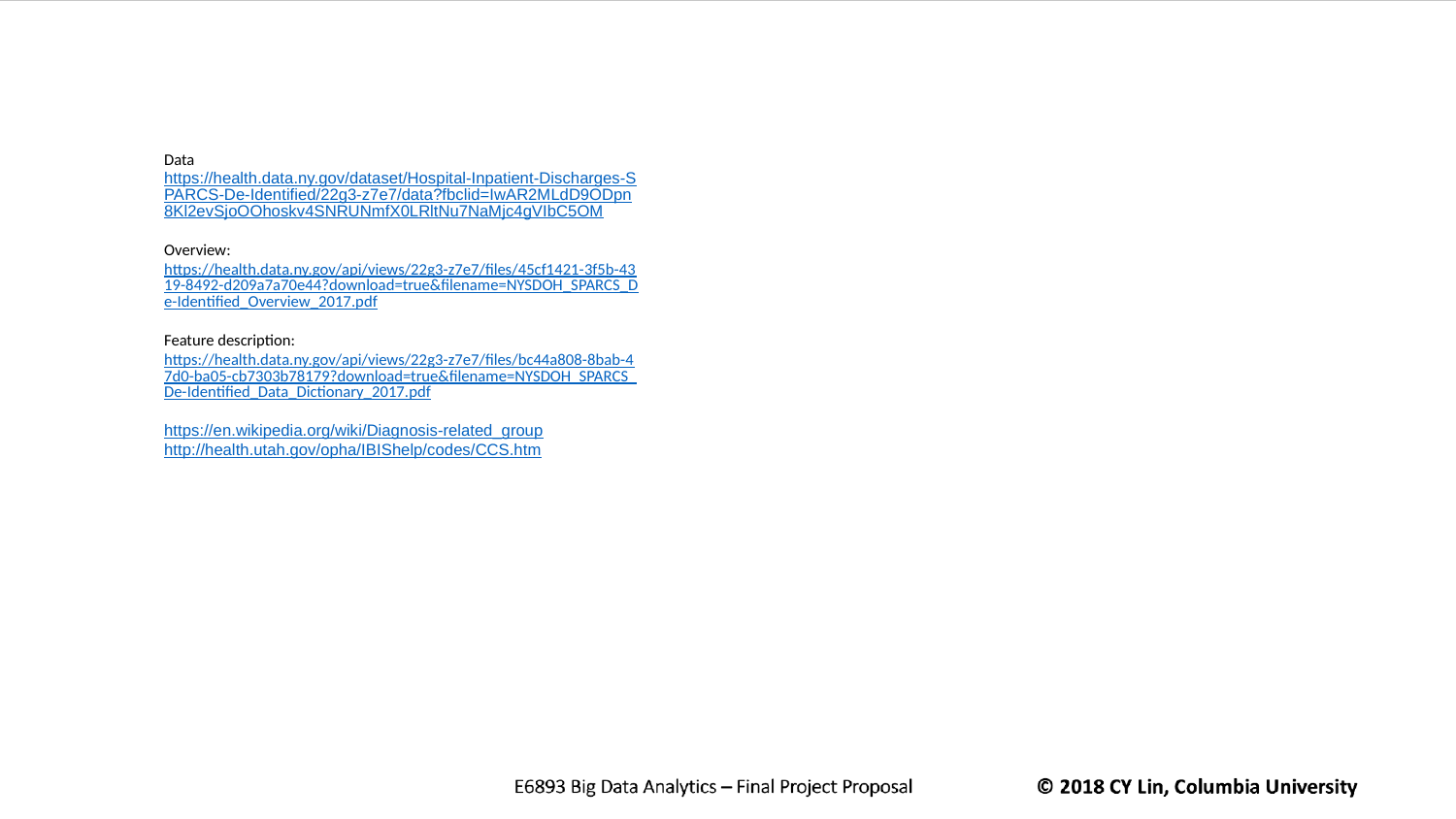

Data
https://health.data.ny.gov/dataset/Hospital-Inpatient-Discharges-SPARCS-De-Identified/22g3-z7e7/data?fbclid=IwAR2MLdD9ODpn8Kl2evSjoOOhoskv4SNRUNmfX0LRltNu7NaMjc4gVIbC5OM

Overview: https://health.data.ny.gov/api/views/22g3-z7e7/files/45cf1421-3f5b-4319-8492-d209a7a70e44?download=true&filename=NYSDOH_SPARCS_De-Identified_Overview_2017.pdf

Feature description: https://health.data.ny.gov/api/views/22g3-z7e7/files/bc44a808-8bab-47d0-ba05-cb7303b78179?download=true&filename=NYSDOH_SPARCS_De-Identified_Data_Dictionary_2017.pdf

https://en.wikipedia.org/wiki/Diagnosis-related_group
http://health.utah.gov/opha/IBIShelp/codes/CCS.htm